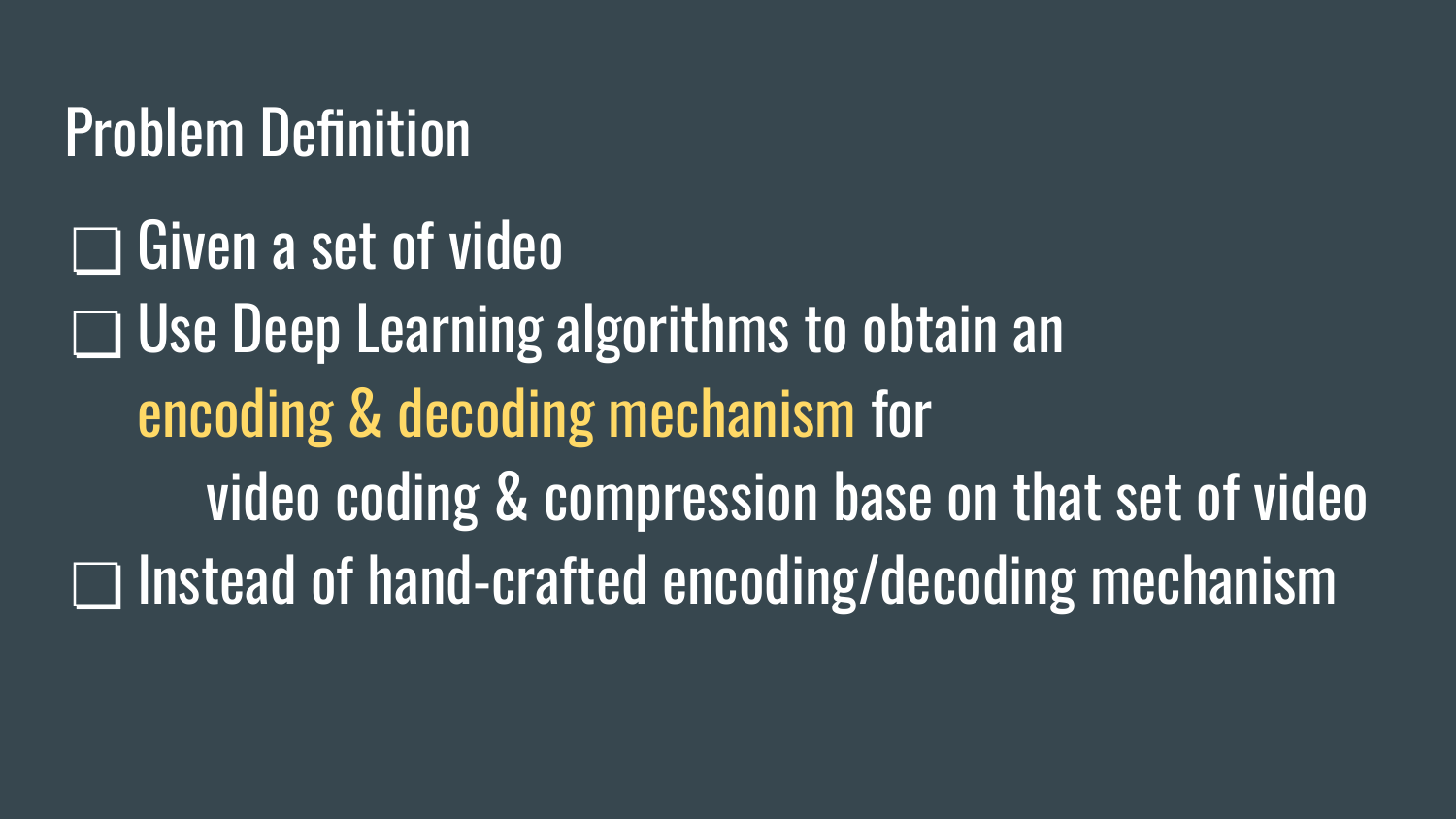

# Problem Definition

Given a set of video
Use Deep Learning algorithms to obtain an                encoding & decoding mechanism for                                       video coding & compression base on that set of video
Instead of hand-crafted encoding/decoding mechanism